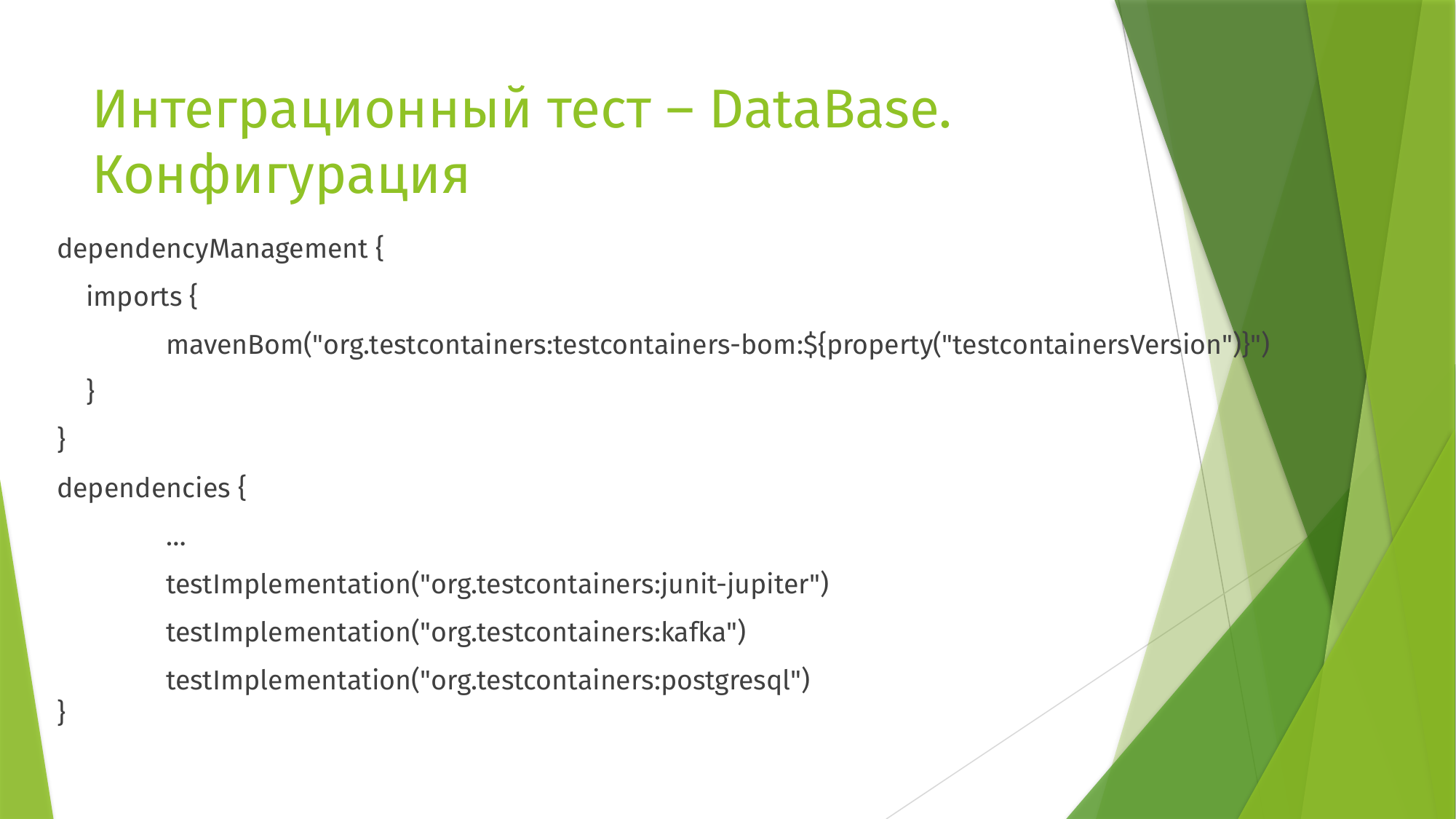

# Интеграционный тест – DataBase. Конфигурация
dependencyManagement {
    imports {
	mavenBom("org.testcontainers:testcontainers-bom:${property("testcontainersVersion")}")
    }
}
dependencies {
	…
	testImplementation("org.testcontainers:junit-jupiter")
	testImplementation("org.testcontainers:kafka")
	testImplementation("org.testcontainers:postgresql")
}